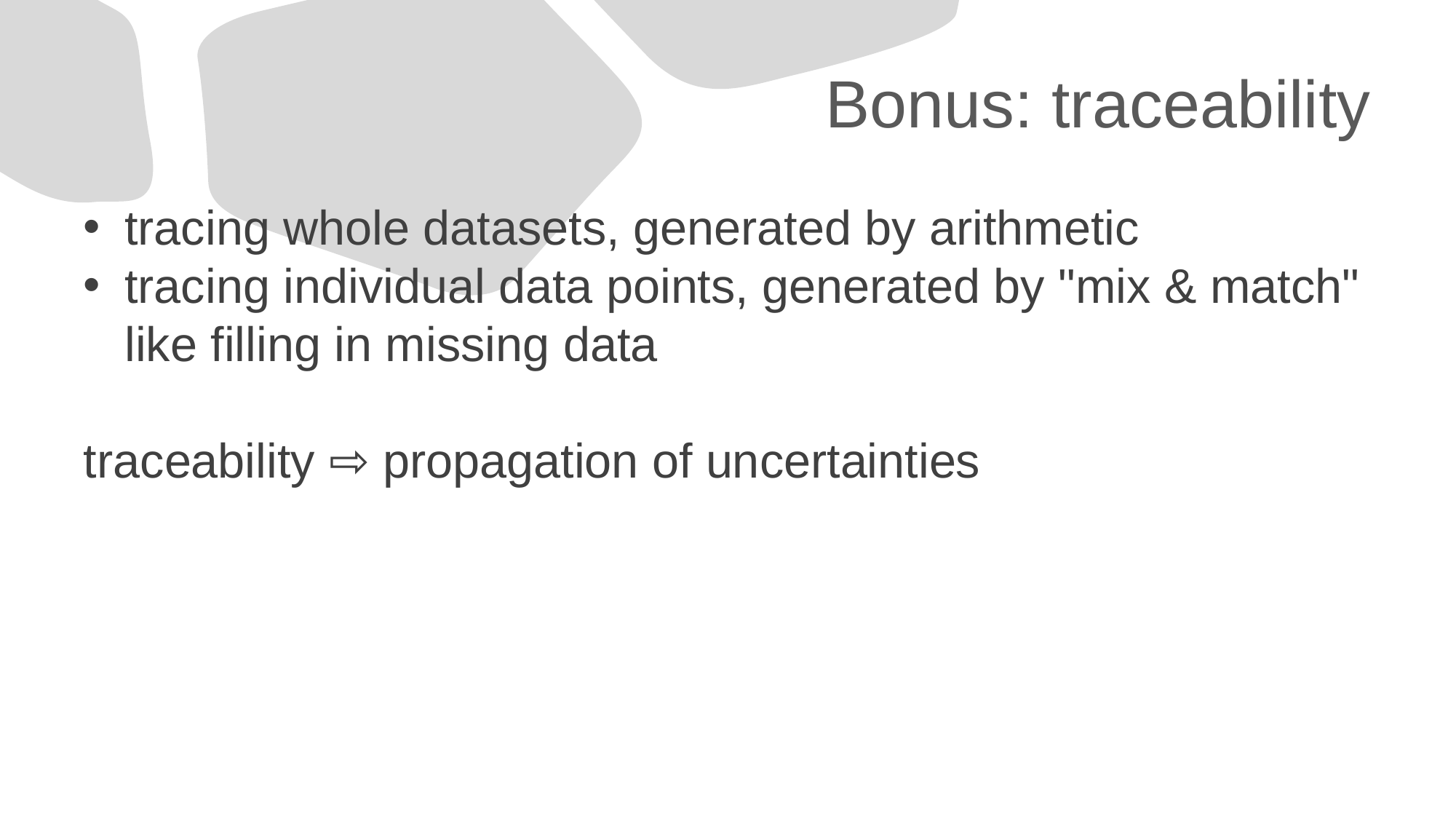

# Bonus: traceability
tracing whole datasets, generated by arithmetic
tracing individual data points, generated by "mix & match" like filling in missing data

traceability ⇨ propagation of uncertainties